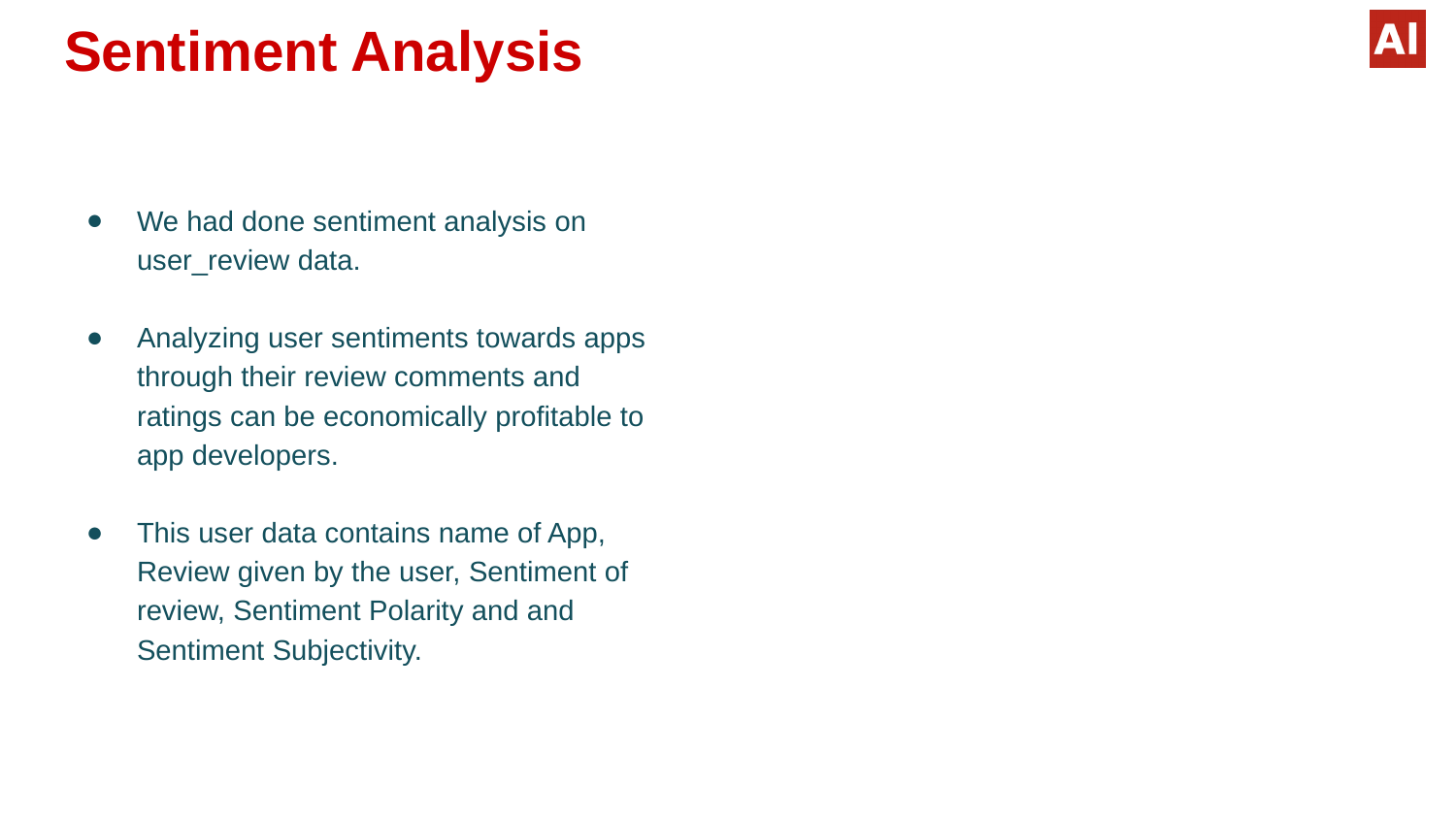

# Sentiment Analysis
We had done sentiment analysis on user_review data.

Analyzing user sentiments towards apps through their review comments and ratings can be economically profitable to app developers.

This user data contains name of App, Review given by the user, Sentiment of review, Sentiment Polarity and and Sentiment Subjectivity.